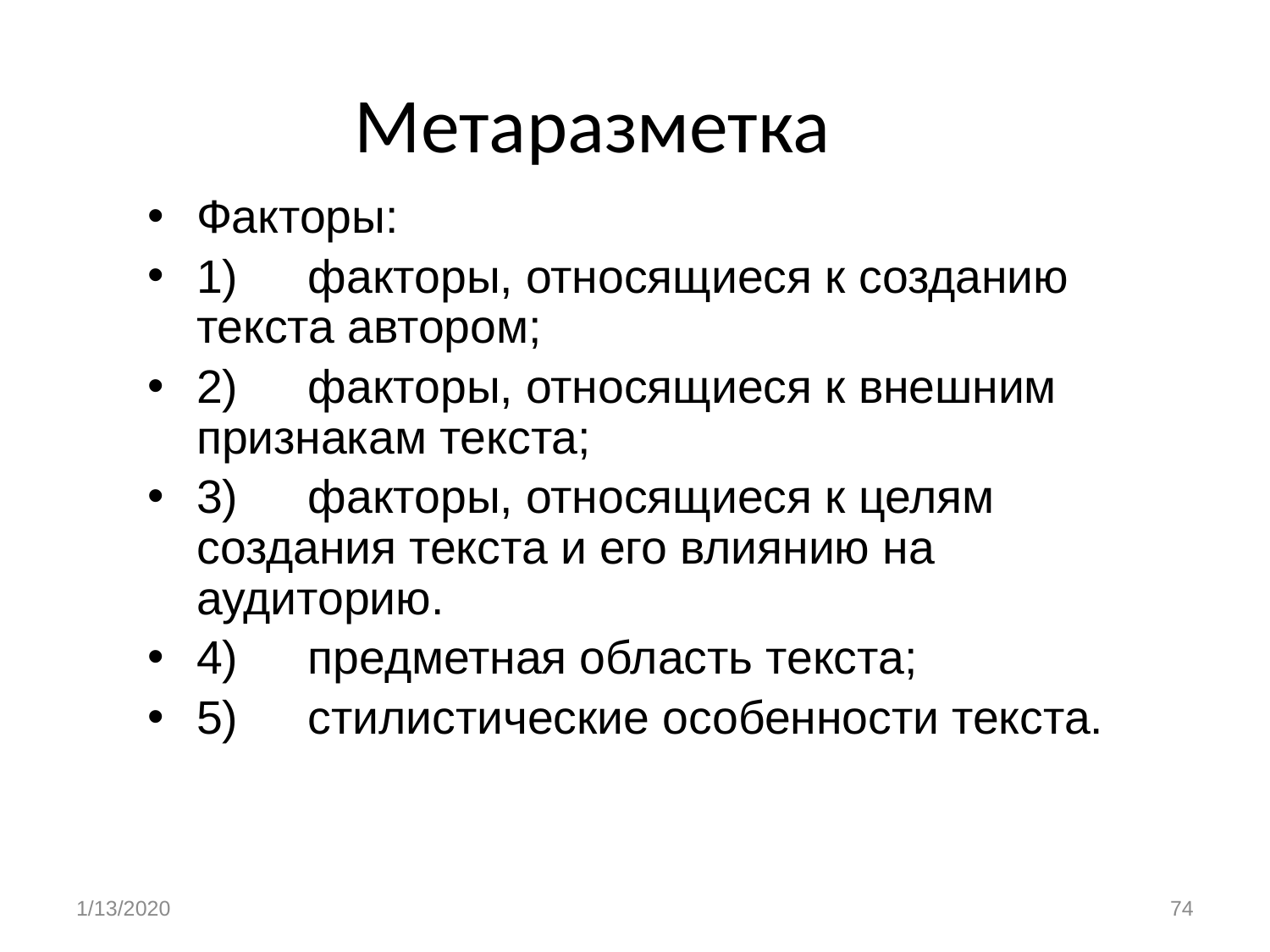

# Метаразметка
Факторы:
1)      факторы, относящиеся к созданию текста автором;
2)      факторы, относящиеся к внешним признакам текста;
3)      факторы, относящиеся к целям создания текста и его влиянию на аудиторию.
4)      предметная область текста;
5)      стилистические особенности текста.

1/13/2020
74